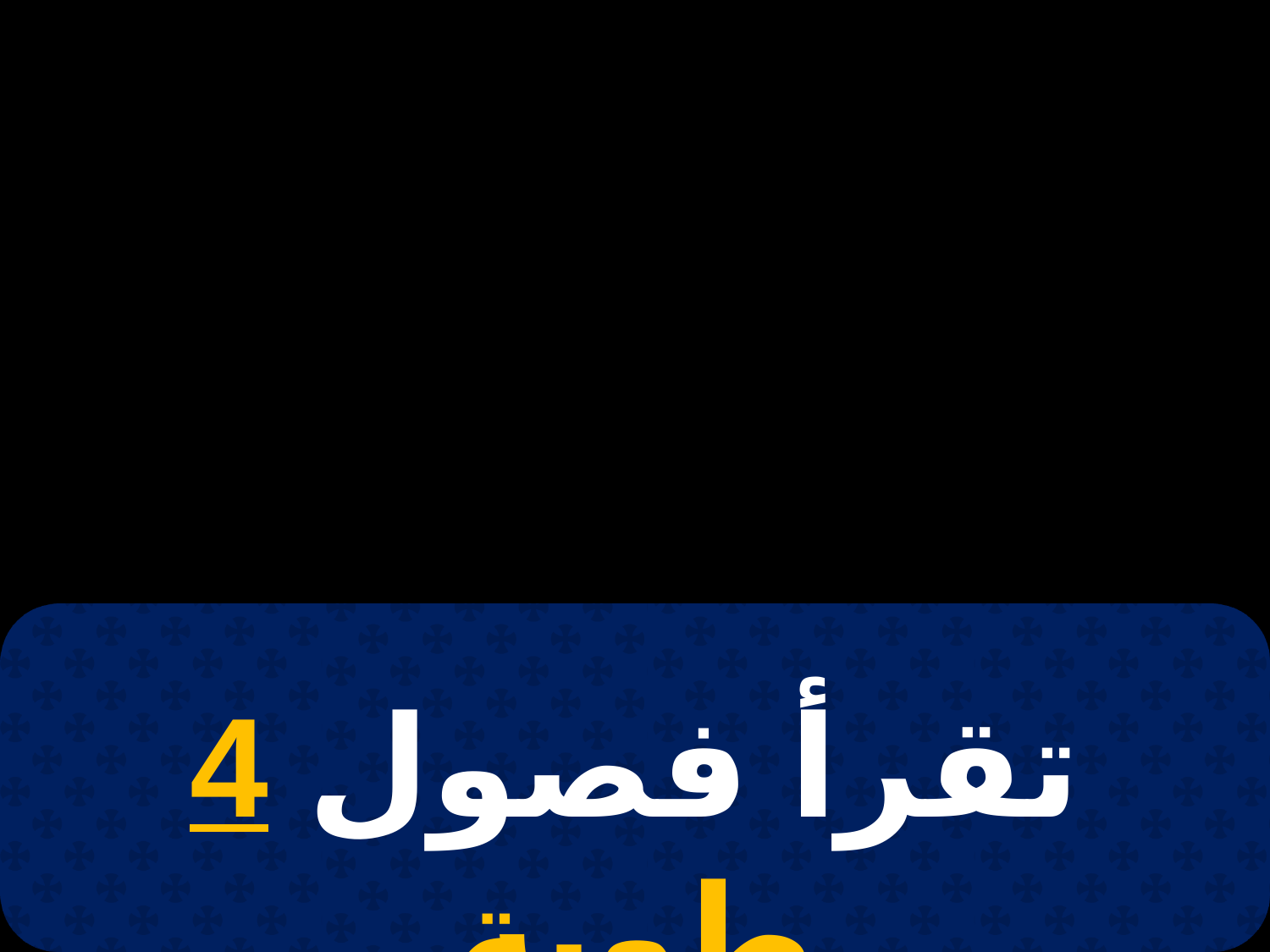

# 24 كيهك
تقرأ فصول 4 طوبة